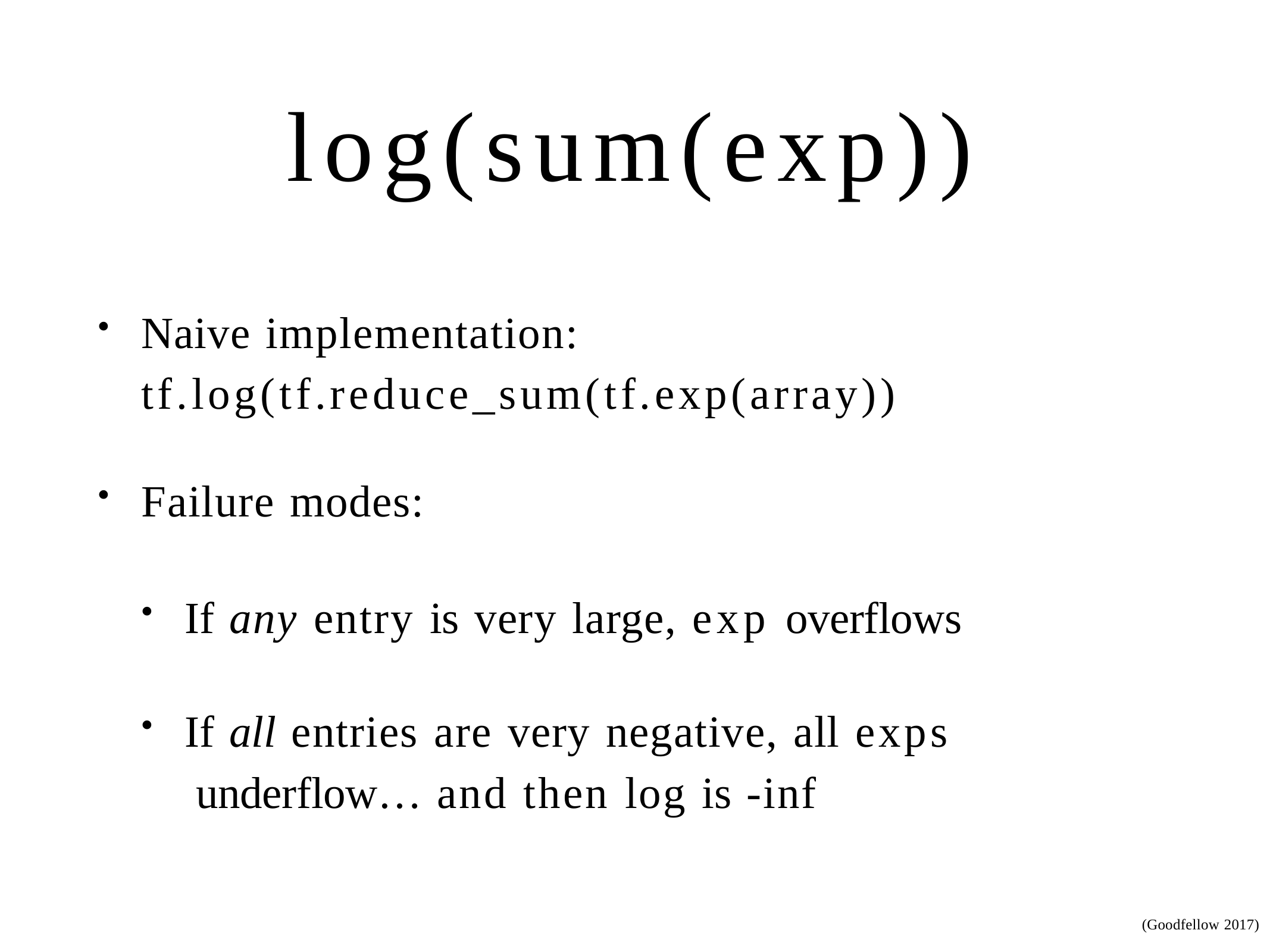

# log(sum(exp))
Naive implementation:
tf.log(tf.reduce_sum(tf.exp(array))

Failure modes:

If any entry is very large, exp overflows
If all entries are very negative, all exps  underflow… and then log is -inf
(Goodfellow 2017)